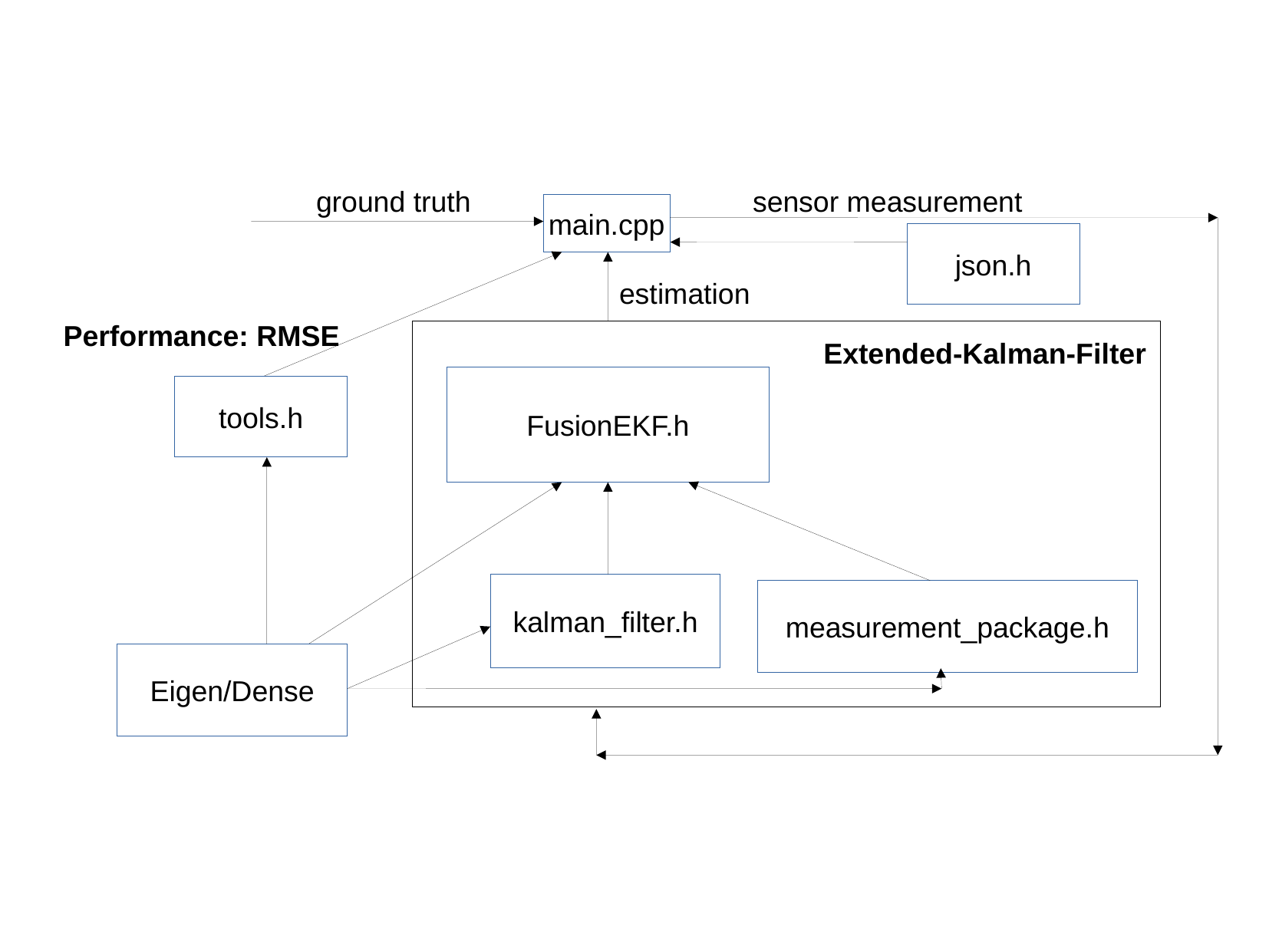

ground truth
sensor measurement
main.cpp

json.h

estimation
Performance: RMSE

Extended-Kalman-Filter
FusionEKF.h
tools.h

kalman_filter.h
measurement_package.h

Eigen/Dense